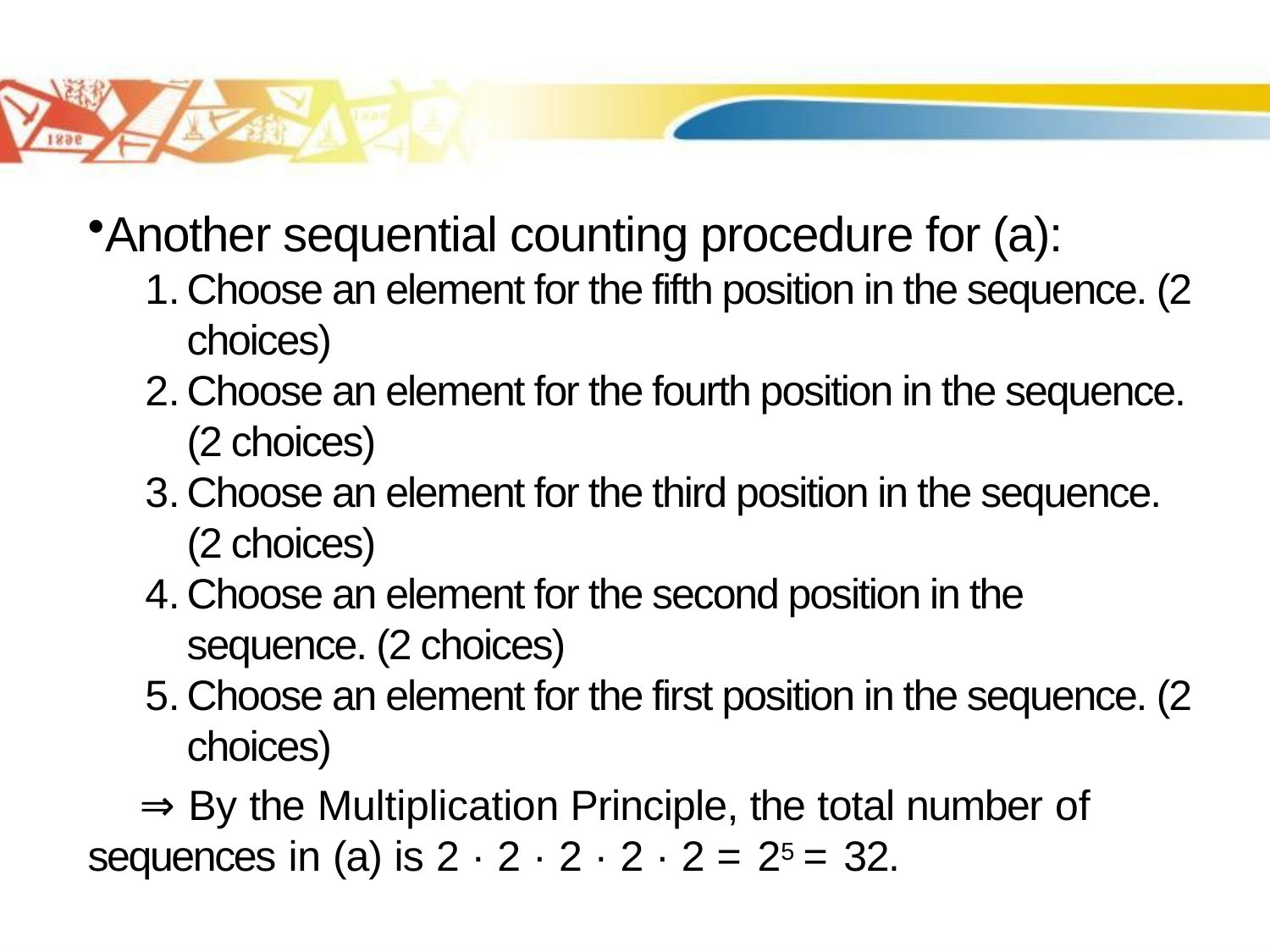

#
Another sequential counting procedure for (a):
Choose an element for the fifth position in the sequence. (2 choices)
Choose an element for the fourth position in the sequence. (2 choices)
Choose an element for the third position in the sequence. (2 choices)
Choose an element for the second position in the sequence. (2 choices)
Choose an element for the first position in the sequence. (2 choices)
    ⇒ By the Multiplication Principle, the total number of sequences in (a) is 2 · 2 · 2 · 2 · 2 = 25 = 32.